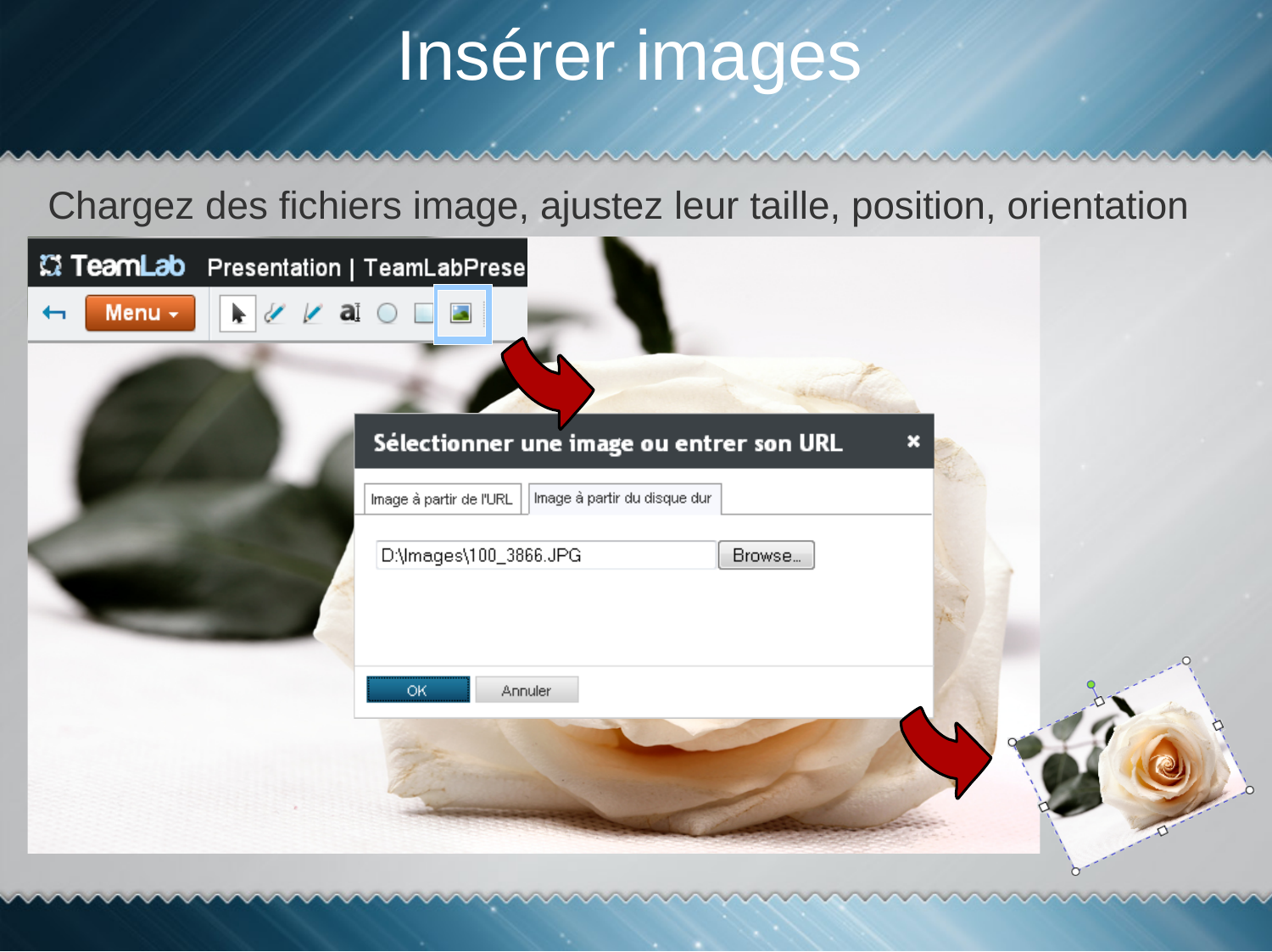

# Insérer images
Chargez des fichiers image, ajustez leur taille, position, orientation